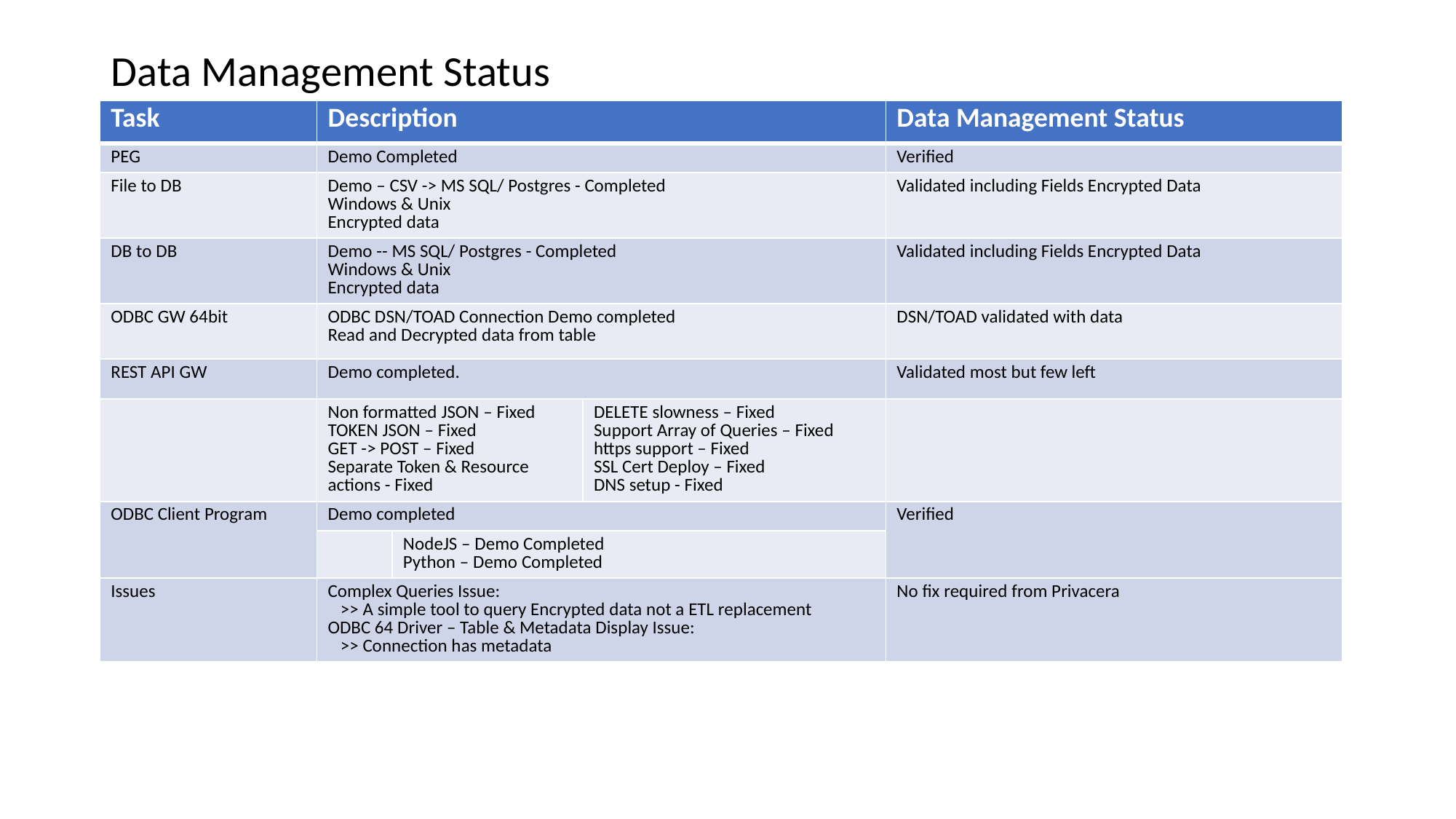

# Data Management Status
| Task | Description |  |  | Data Management Status |
| --- | --- | --- | --- | --- |
| PEG | Demo Completed |  |  | Verified |
| File to DB | Demo – CSV -> MS SQL/ Postgres - Completed Windows & Unix Encrypted data |  |  | Validated including Fields Encrypted Data |
| DB to DB | Demo -- MS SQL/ Postgres - Completed Windows & Unix Encrypted data |  |  | Validated including Fields Encrypted Data |
| ODBC GW 64bit | ODBC DSN/TOAD Connection Demo completed Read and Decrypted data from table |  |  | DSN/TOAD validated with data |
| REST API GW | Demo completed. |  |  | Validated most but few left |
|  | Non formatted JSON – Fixed TOKEN JSON – Fixed GET -> POST – Fixed Separate Token & Resource actions - Fixed | Non formatted JSON – Fixed TOKEN JSON – Fixed GET -> POST – Fixed Separate Token & Resource actions - Fixed DELETE slowness – Fixed Support Array of Queries – Fixed https support – Fixed SSL Cert Deploy – Fixed DNS setup - Fixed | DELETE slowness – Fixed Support Array of Queries – Fixed https support – Fixed SSL Cert Deploy – Fixed DNS setup - Fixed |  |
| ODBC Client Program | Demo completed |  |  | Verified |
|  |  | NodeJS – Demo Completed Python – Demo Completed |  |  |
| Issues | Complex Queries Issue: >> A simple tool to query Encrypted data not a ETL replacement ODBC 64 Driver – Table & Metadata Display Issue: >> Connection has metadata |  |  | No fix required from Privacera |